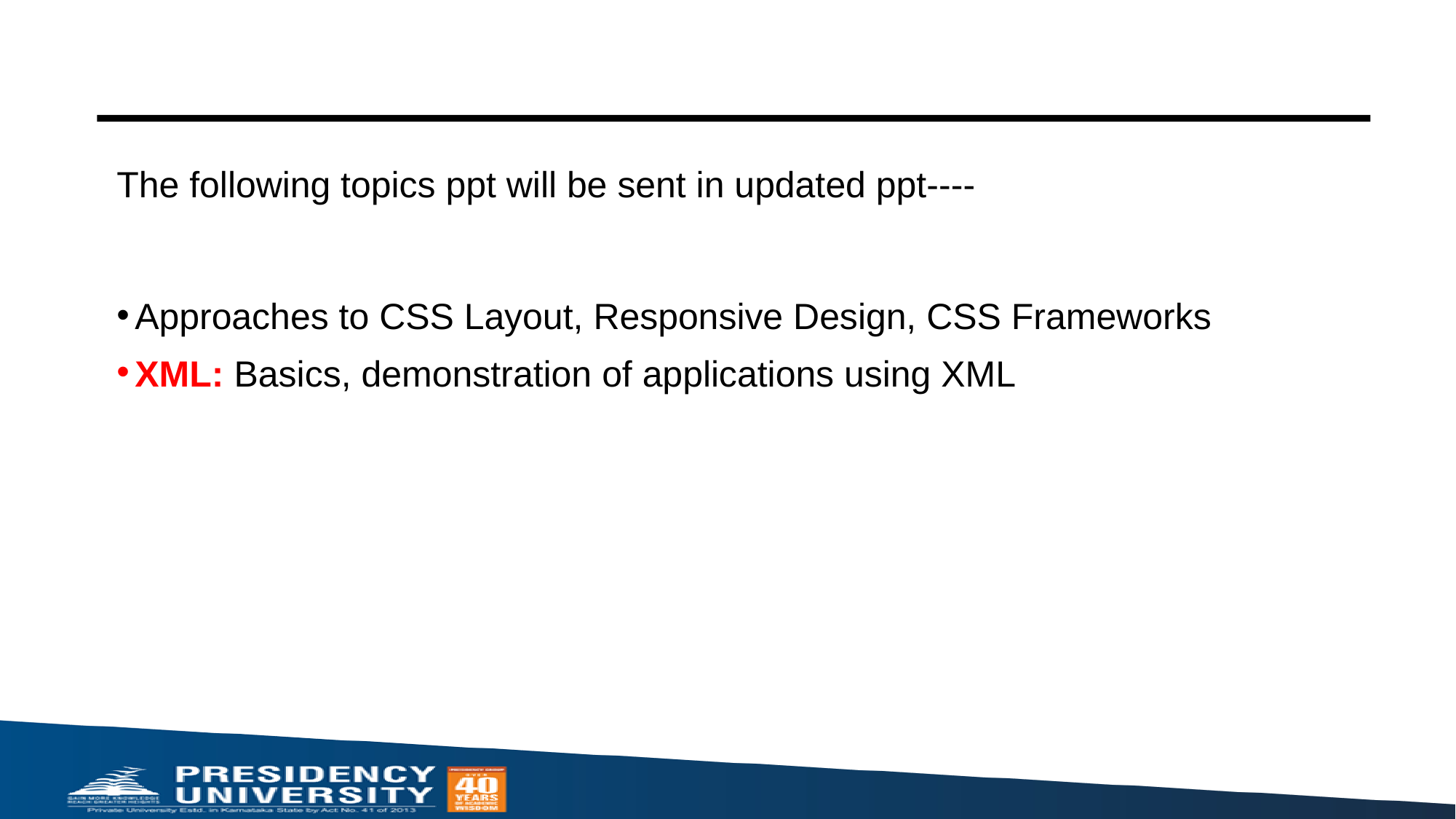

#
The following topics ppt will be sent in updated ppt----

Approaches to CSS Layout, Responsive Design, CSS Frameworks
XML: Basics, demonstration of applications using XML